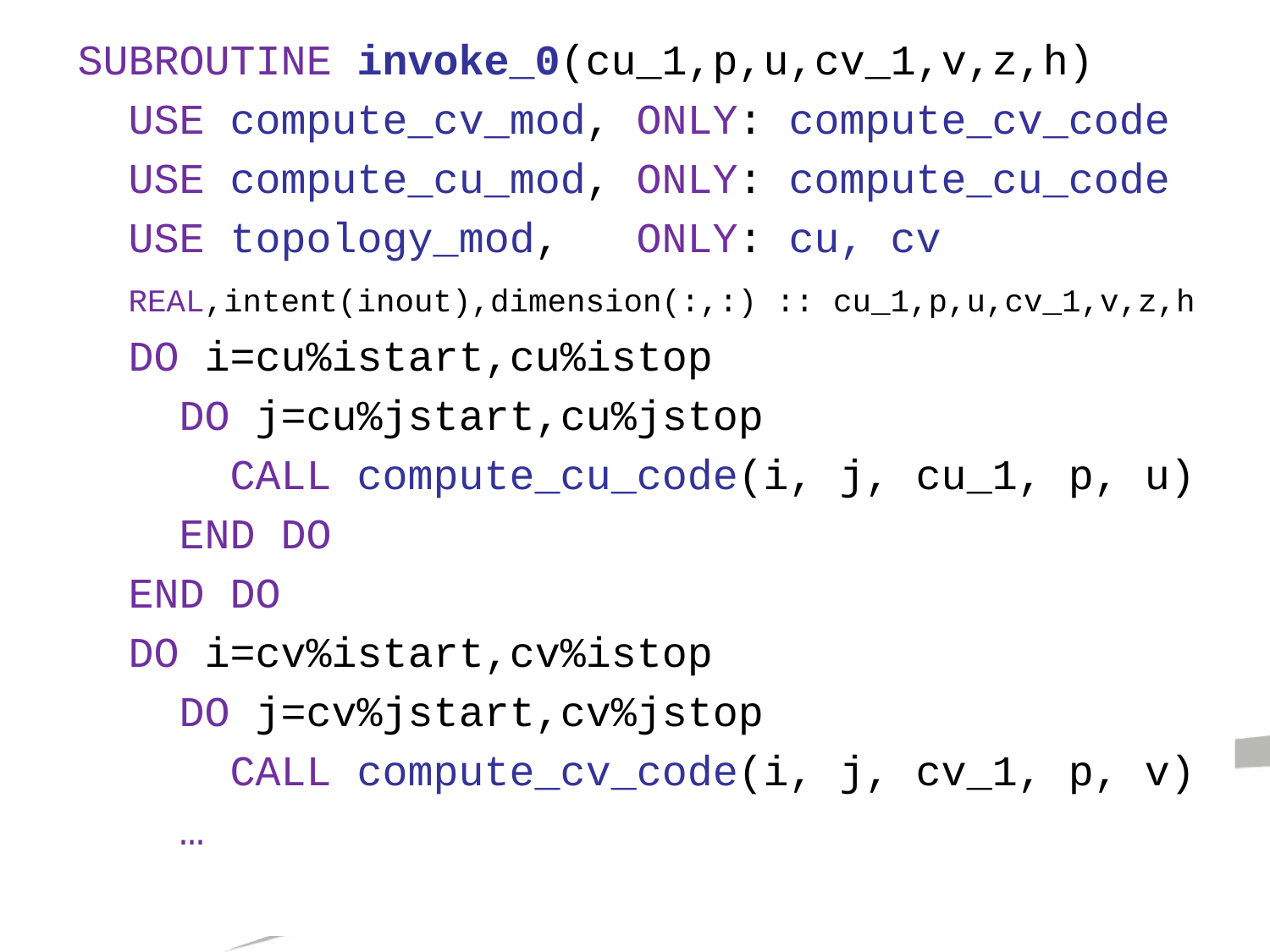

SUBROUTINE invoke_0(cu_1,p,u,cv_1,v,z,h)
  USE compute_cv_mod, ONLY: compute_cv_code
  USE compute_cu_mod, ONLY: compute_cu_code
  USE topology_mod,   ONLY: cu, cv
  REAL,intent(inout),dimension(:,:) :: cu_1,p,u,cv_1,v,z,h
  DO i=cu%istart,cu%istop
    DO j=cu%jstart,cu%jstop
      CALL compute_cu_code(i, j, cu_1, p, u)
    END DO
  END DO
  DO i=cv%istart,cv%istop
    DO j=cv%jstart,cv%jstop
      CALL compute_cv_code(i, j, cv_1, p, v)
    …